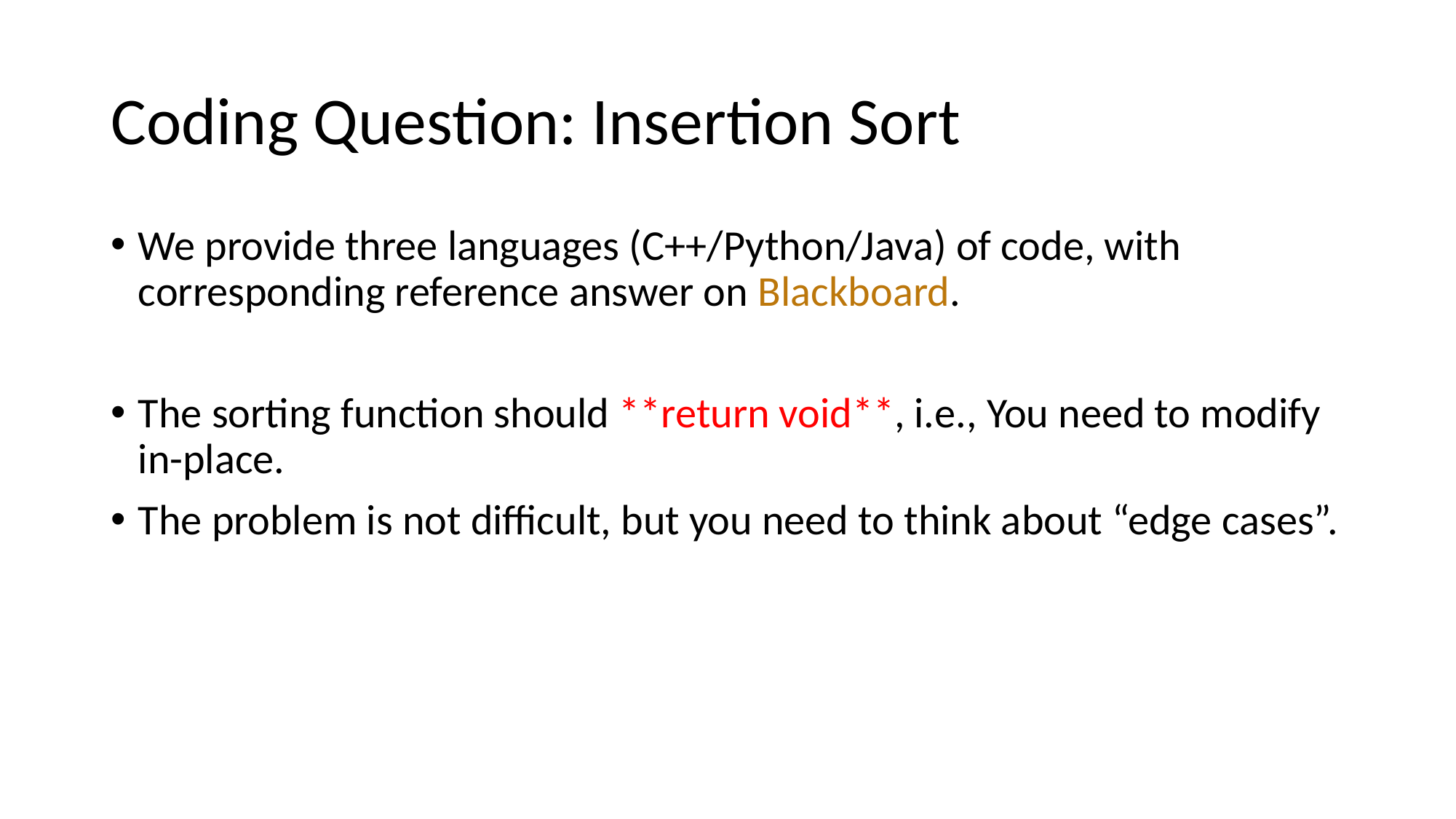

# Coding Question: Insertion Sort
We provide three languages (C++/Python/Java) of code, with corresponding reference answer on Blackboard.

The sorting function should **return void**, i.e., You need to modify in-place.
The problem is not difficult, but you need to think about “edge cases”.